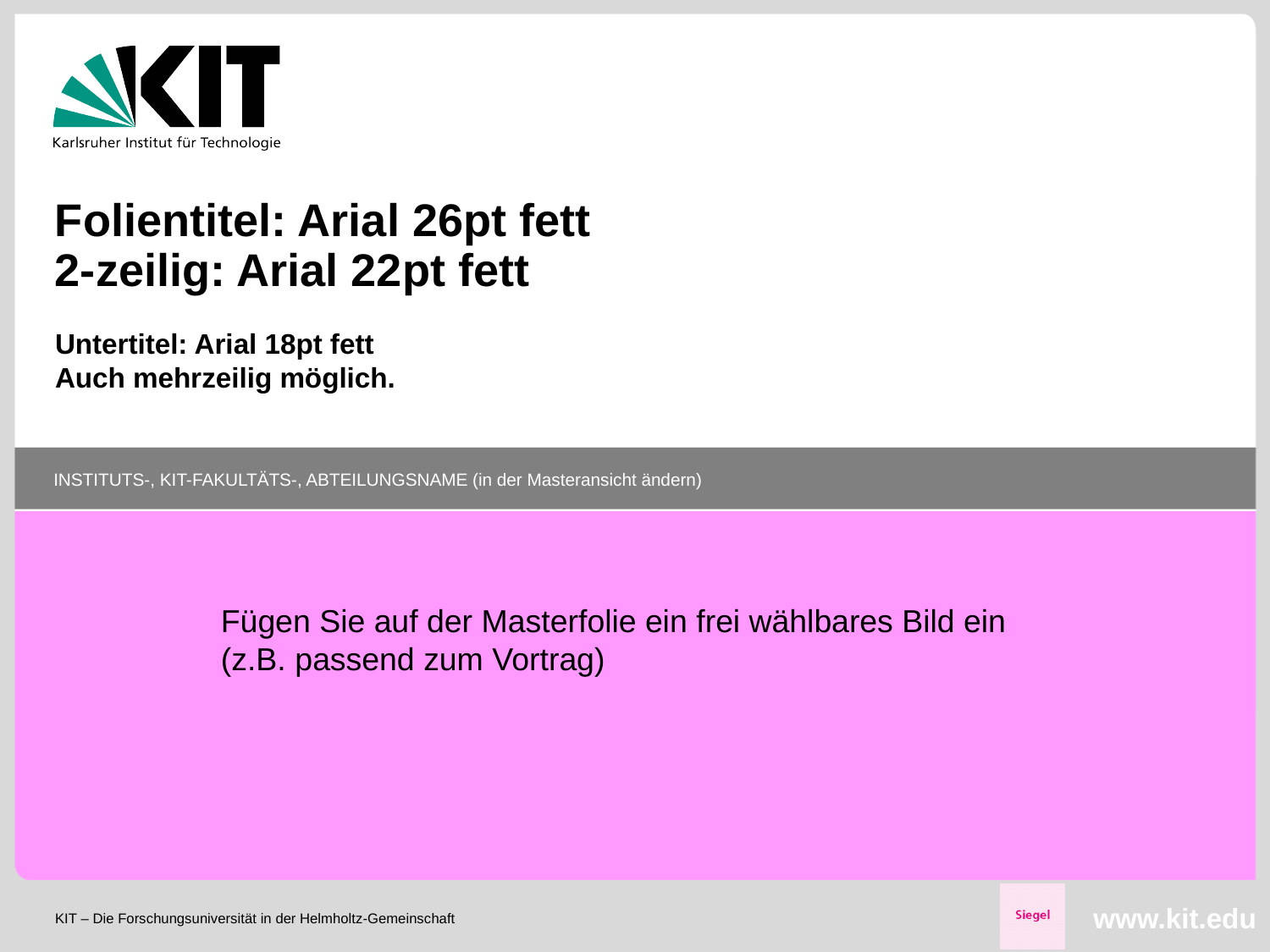

Folientitel: Arial 26pt fett
2-zeilig: Arial 22pt fett
Untertitel: Arial 18pt fett
Auch mehrzeilig möglich.